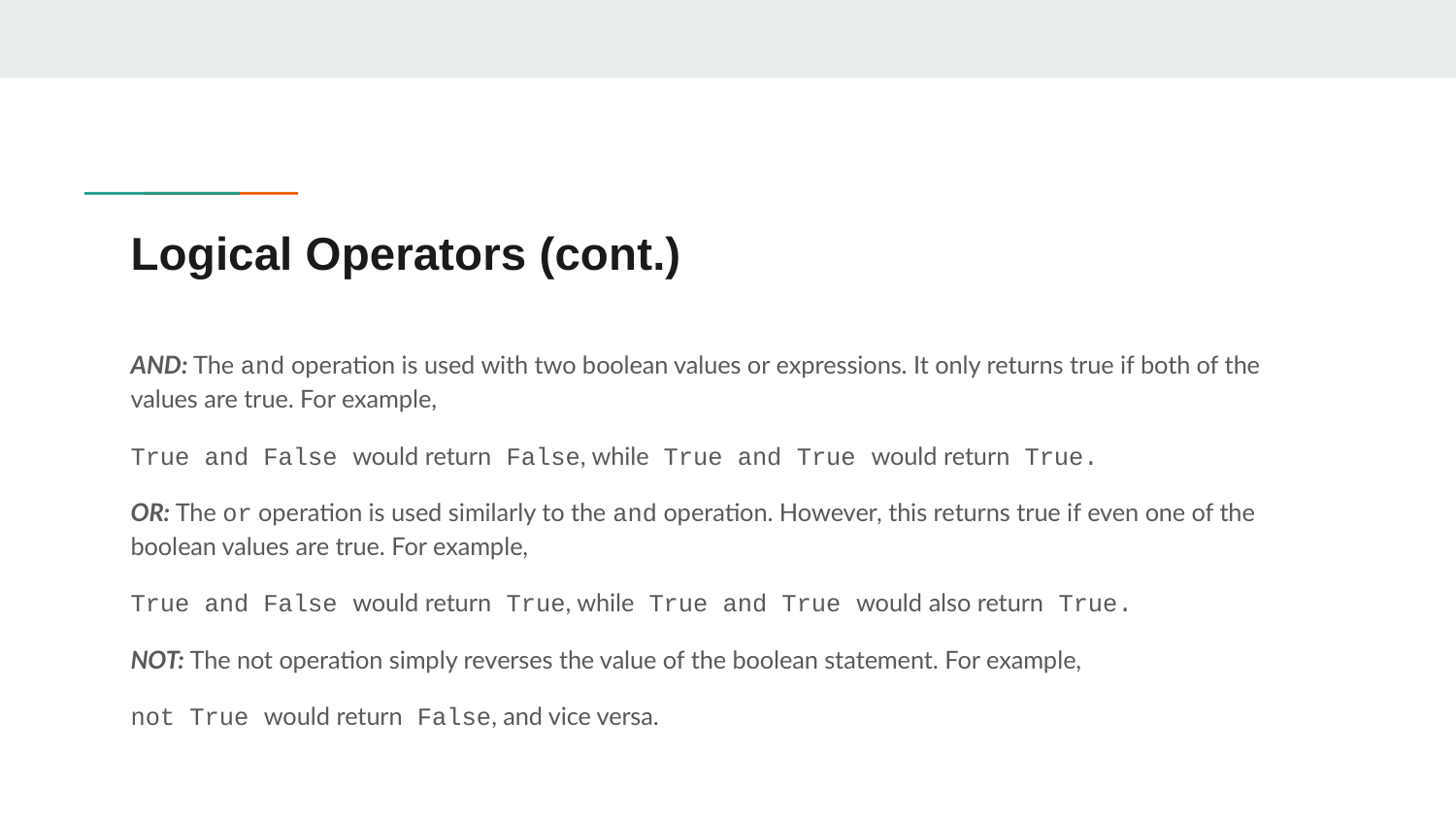

# Logical Operators (cont.)
AND: The and operation is used with two boolean values or expressions. It only returns true if both of the values are true. For example,
True and False would return False, while True and True would return True.
OR: The or operation is used similarly to the and operation. However, this returns true if even one of the boolean values are true. For example,
True and False would return True, while True and True would also return True.
NOT: The not operation simply reverses the value of the boolean statement. For example,
not True would return False, and vice versa.